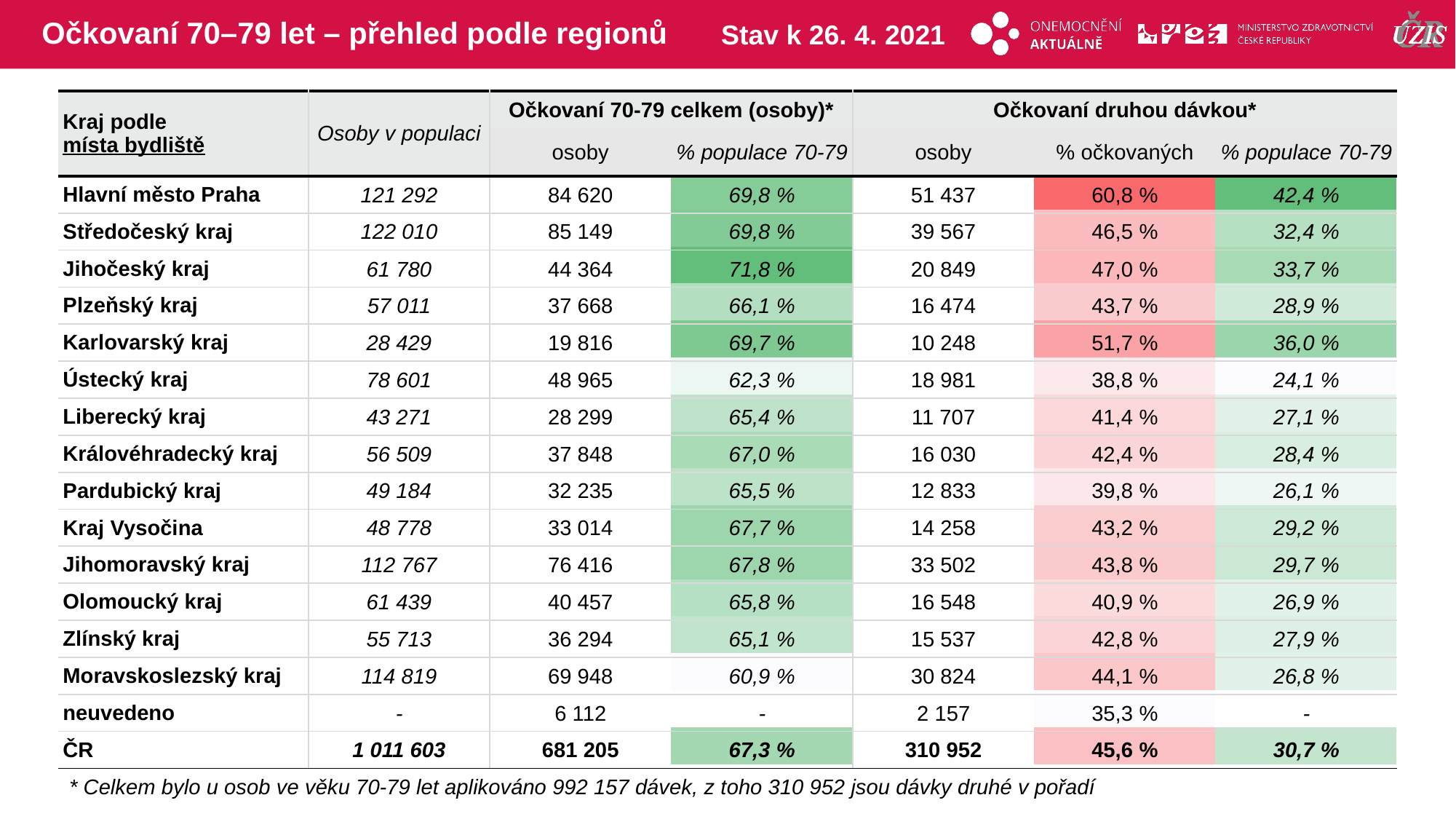

# Očkovaní 70–79 let – přehled podle regionů
Stav k 26. 4. 2021
| Kraj podle místa bydliště | Osoby v populaci | Očkovaní 70-79 celkem (osoby)\* |  | Očkovaní druhou dávkou\* |  |  |
| --- | --- | --- | --- | --- | --- | --- |
|  |  | osoby | % populace 70-79 | osoby | % očkovaných | % populace 70-79 |
| Hlavní město Praha | 121 292 | 84 620 | 69,8 % | 51 437 | 60,8 % | 42,4 % |
| Středočeský kraj | 122 010 | 85 149 | 69,8 % | 39 567 | 46,5 % | 32,4 % |
| Jihočeský kraj | 61 780 | 44 364 | 71,8 % | 20 849 | 47,0 % | 33,7 % |
| Plzeňský kraj | 57 011 | 37 668 | 66,1 % | 16 474 | 43,7 % | 28,9 % |
| Karlovarský kraj | 28 429 | 19 816 | 69,7 % | 10 248 | 51,7 % | 36,0 % |
| Ústecký kraj | 78 601 | 48 965 | 62,3 % | 18 981 | 38,8 % | 24,1 % |
| Liberecký kraj | 43 271 | 28 299 | 65,4 % | 11 707 | 41,4 % | 27,1 % |
| Královéhradecký kraj | 56 509 | 37 848 | 67,0 % | 16 030 | 42,4 % | 28,4 % |
| Pardubický kraj | 49 184 | 32 235 | 65,5 % | 12 833 | 39,8 % | 26,1 % |
| Kraj Vysočina | 48 778 | 33 014 | 67,7 % | 14 258 | 43,2 % | 29,2 % |
| Jihomoravský kraj | 112 767 | 76 416 | 67,8 % | 33 502 | 43,8 % | 29,7 % |
| Olomoucký kraj | 61 439 | 40 457 | 65,8 % | 16 548 | 40,9 % | 26,9 % |
| Zlínský kraj | 55 713 | 36 294 | 65,1 % | 15 537 | 42,8 % | 27,9 % |
| Moravskoslezský kraj | 114 819 | 69 948 | 60,9 % | 30 824 | 44,1 % | 26,8 % |
| neuvedeno | - | 6 112 | - | 2 157 | 35,3 % | - |
| ČR | 1 011 603 | 681 205 | 67,3 % | 310 952 | 45,6 % | 30,7 % |
|  |  |  |  |  |  |
| --- | --- | --- | --- | --- | --- |
|  |  |  |  |  |  |
|  |  |  |  |  |  |
|  |  |  |  |  |  |
|  |  |  |  |  |  |
|  |  |  |  |  |  |
|  |  |  |  |  |  |
|  |  |  |  |  |  |
|  |  |  |  |  |  |
|  |  |  |  |  |  |
|  |  |  |  |  |  |
|  |  |  |  |  |  |
|  |  |  |  |  |  |
|  |  |  |  |  |  |
|  |  |  |  |  |  |
|  |  |  |  |  |  |
* Celkem bylo u osob ve věku 70-79 let aplikováno 992 157 dávek, z toho 310 952 jsou dávky druhé v pořadí